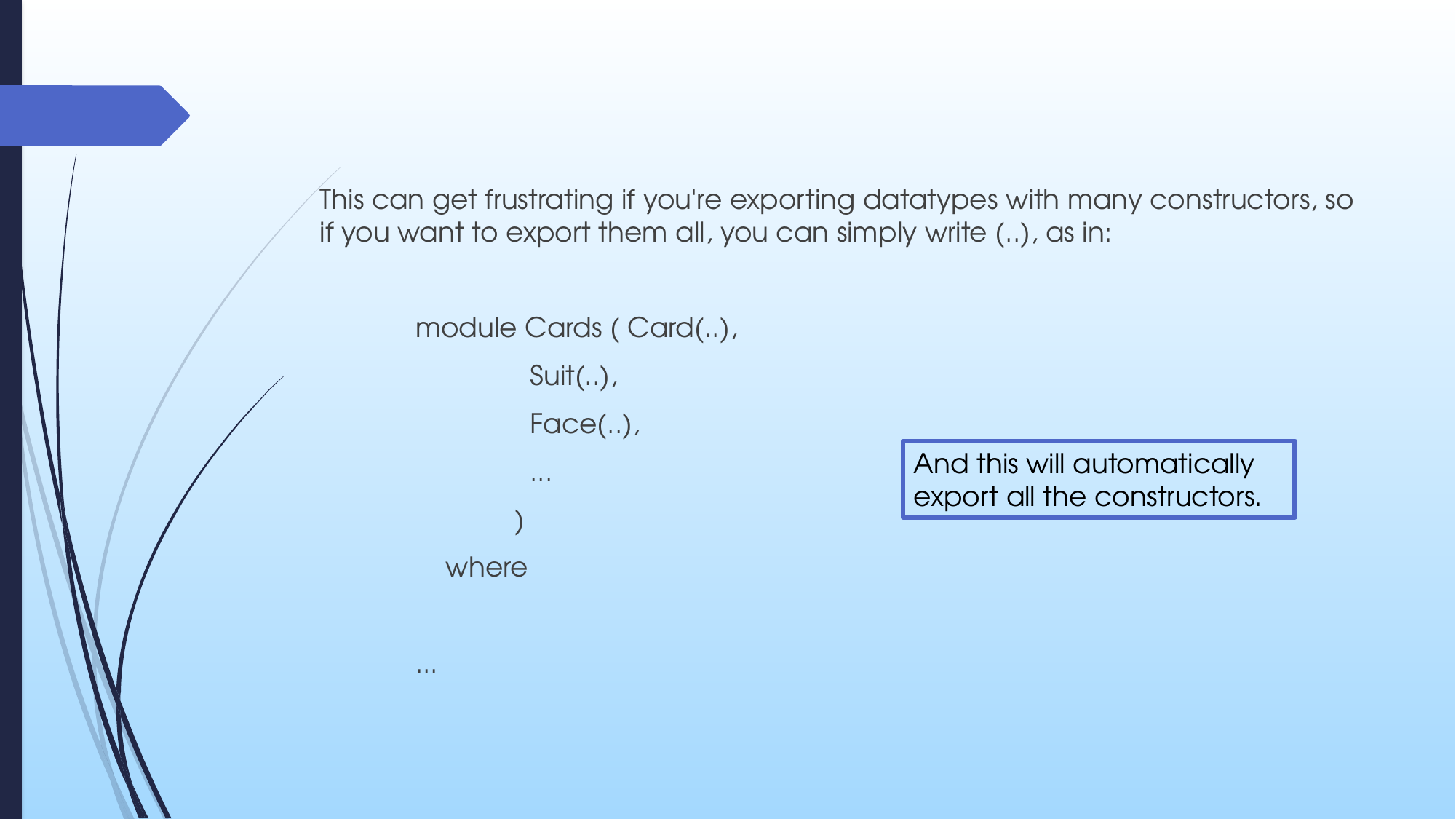

This can get frustrating if you're exporting datatypes with many constructors, so if you want to export them all, you can simply write (..), as in:

module Cards ( Card(..),
               Suit(..),
               Face(..),
               ...
             )
    where

...

And this will automatically export all the constructors.